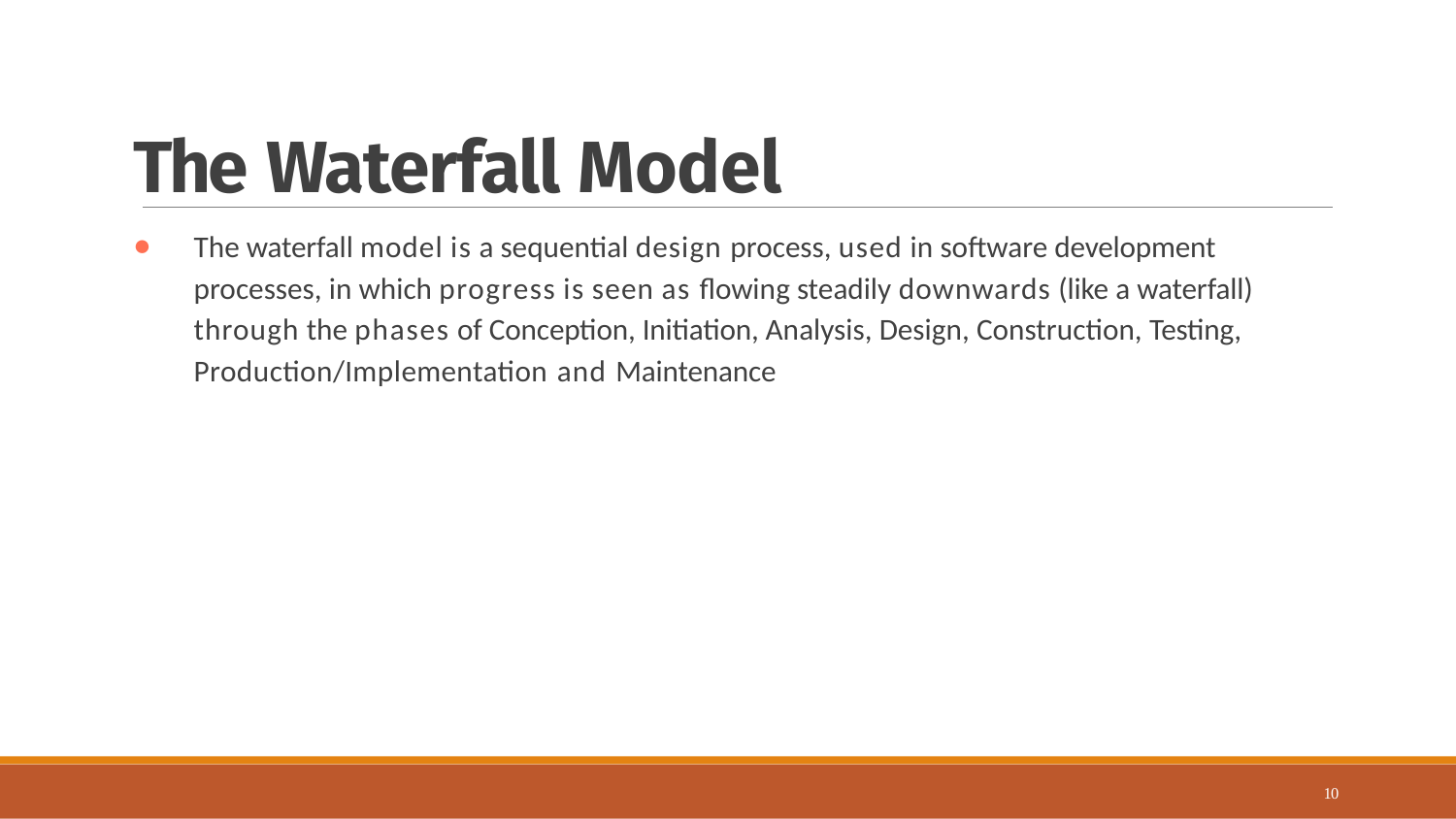

# The Waterfall Model
The waterfall model is a sequential design process, used in software development processes, in which progress is seen as flowing steadily downwards (like a waterfall) through the phases of Conception, Initiation, Analysis, Design, Construction, Testing, Production/Implementation and Maintenance
10